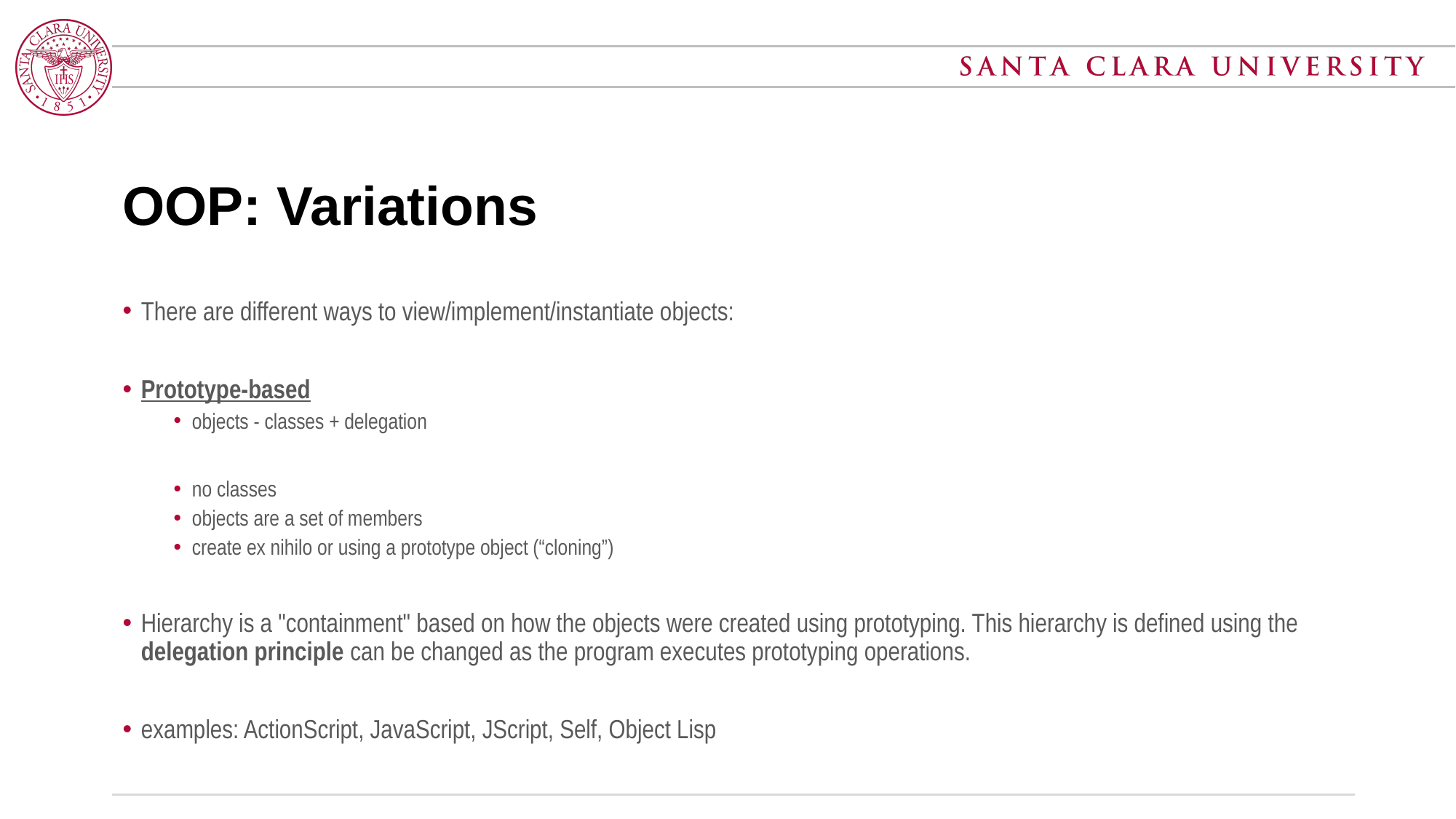

# OOP: Variations
There are different ways to view/implement/instantiate objects:

Prototype-based
objects - classes + delegation

no classes
objects are a set of members
create ex nihilo or using a prototype object (“cloning”)

Hierarchy is a "containment" based on how the objects were created using prototyping. This hierarchy is defined using the delegation principle can be changed as the program executes prototyping operations.

examples: ActionScript, JavaScript, JScript, Self, Object Lisp